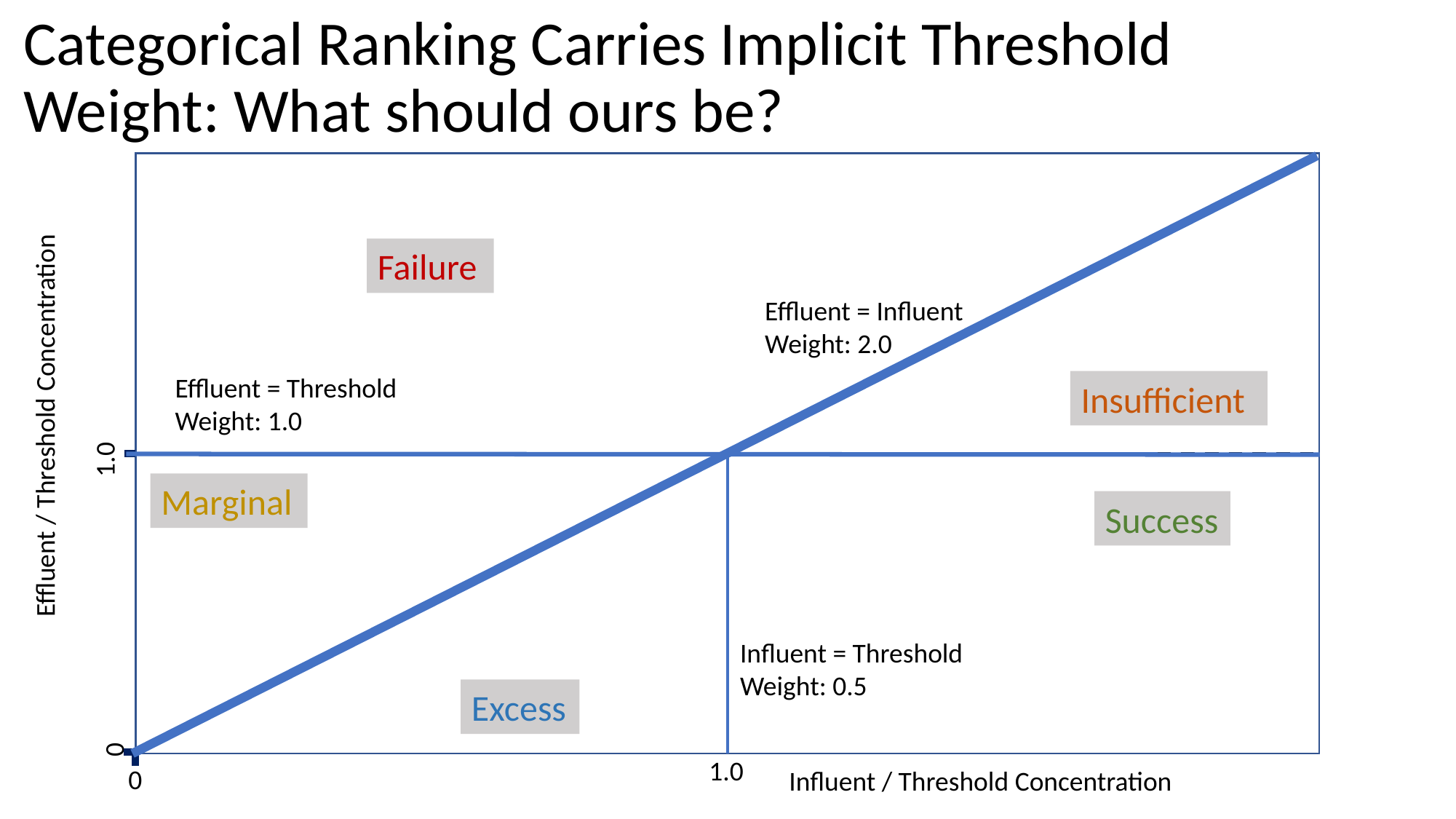

# Categorical Ranking Carries Implicit Threshold Weight: What should ours be?

Failure
Effluent = Influent Weight: 2.0
Effluent = Threshold Weight: 1.0
Effluent / Threshold Concentration
Insufficient
1.0
Marginal
Success
Influent = Threshold Weight: 0.5
Excess
0
1.0
0
Influent / Threshold Concentration